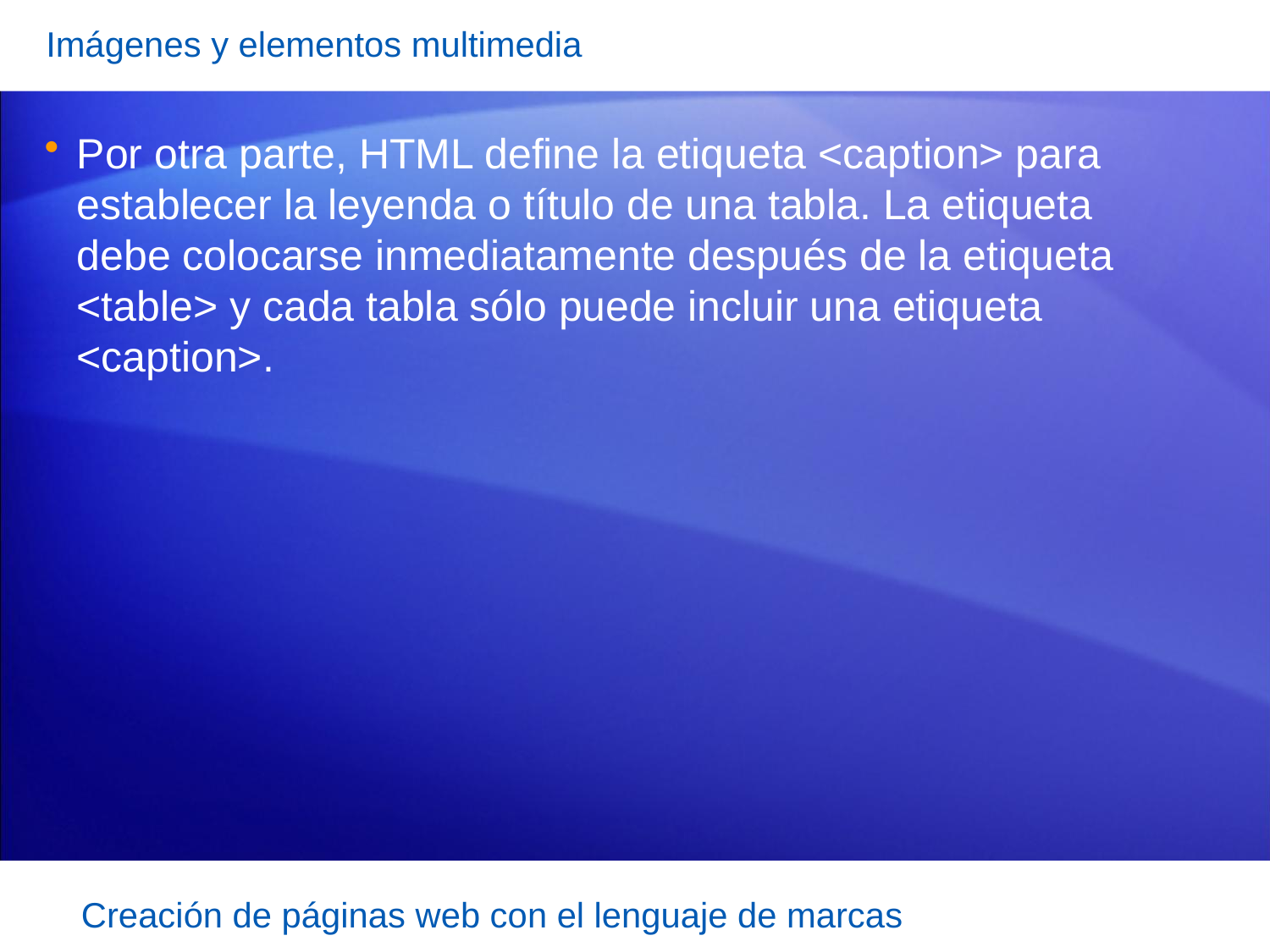

Imágenes y elementos multimedia

Por otra parte, HTML define la etiqueta <caption> para establecer la leyenda o título de una tabla. La etiqueta debe colocarse inmediatamente después de la etiqueta <table> y cada tabla sólo puede incluir una etiqueta <caption>.

Creación de páginas web con el lenguaje de marcas